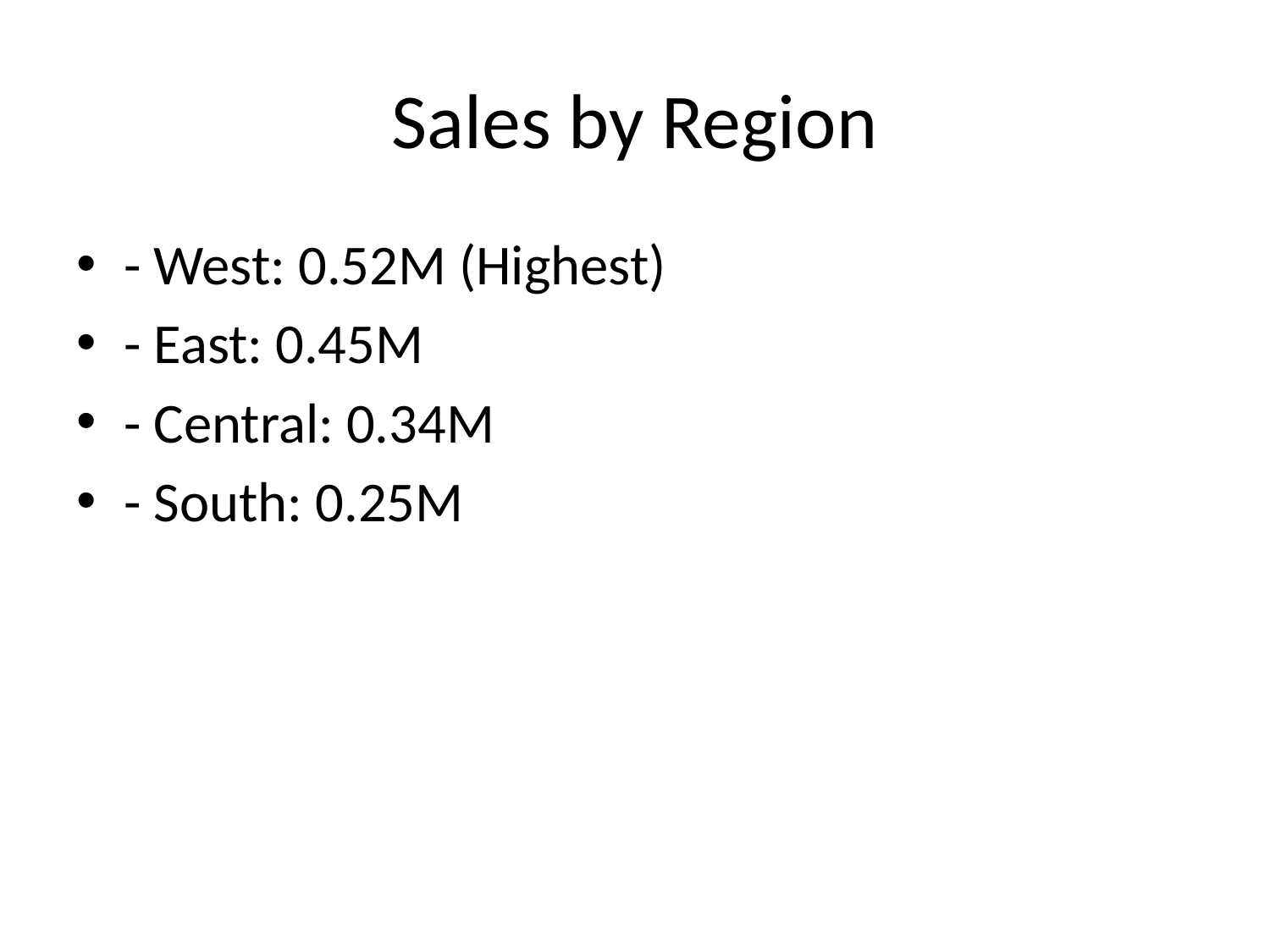

# Sales by Region
- West: 0.52M (Highest)
- East: 0.45M
- Central: 0.34M
- South: 0.25M